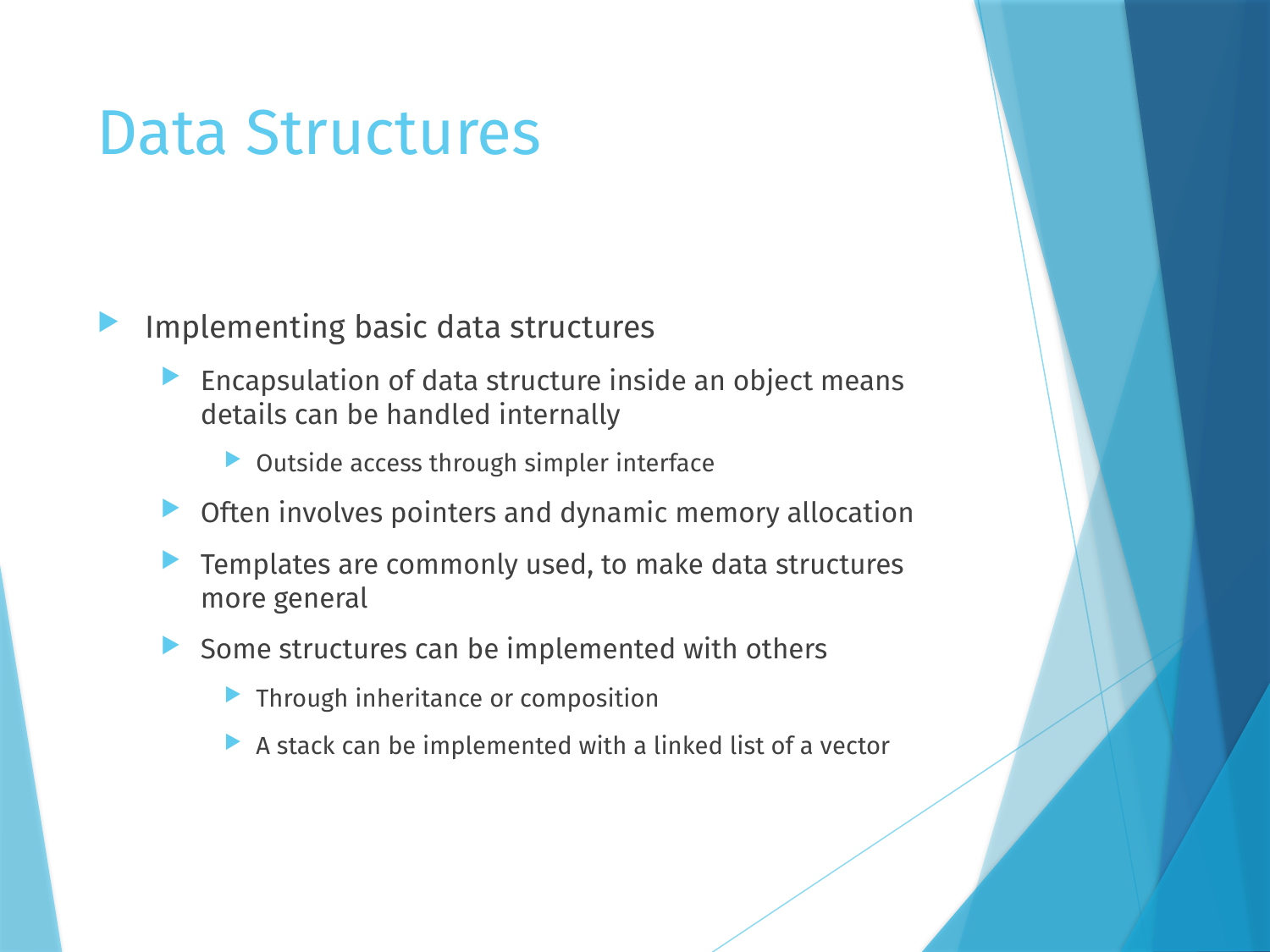

# Data Structures
Implementing basic data structures
Encapsulation of data structure inside an object means details can be handled internally
Outside access through simpler interface
Often involves pointers and dynamic memory allocation
Templates are commonly used, to make data structures more general
Some structures can be implemented with others
Through inheritance or composition
A stack can be implemented with a linked list of a vector